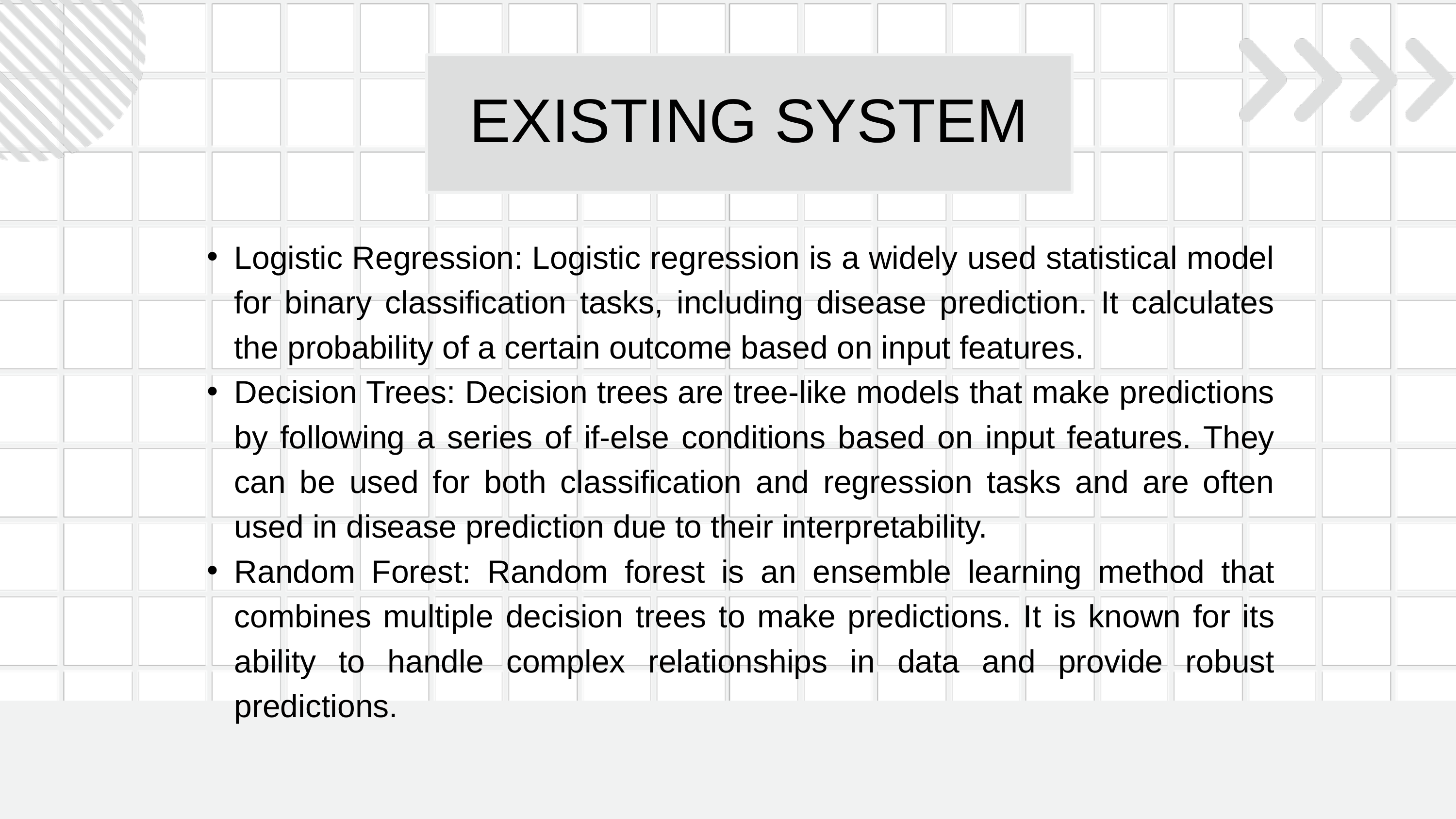

EXISTING SYSTEM
Logistic Regression: Logistic regression is a widely used statistical model for binary classification tasks, including disease prediction. It calculates the probability of a certain outcome based on input features.
Decision Trees: Decision trees are tree-like models that make predictions by following a series of if-else conditions based on input features. They can be used for both classification and regression tasks and are often used in disease prediction due to their interpretability.
Random Forest: Random forest is an ensemble learning method that combines multiple decision trees to make predictions. It is known for its ability to handle complex relationships in data and provide robust predictions.